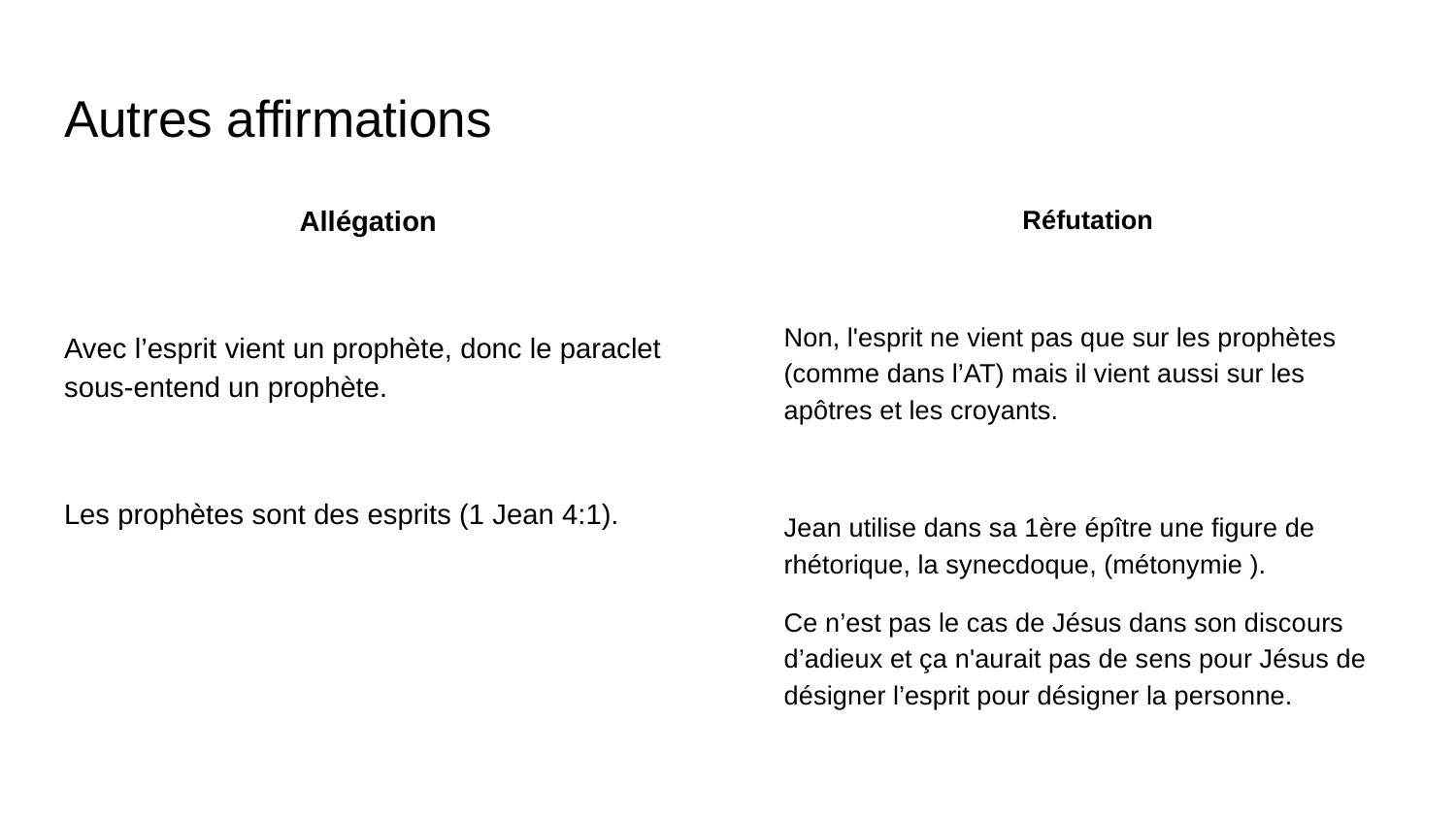

# Autres affirmations
Allégation

Avec l’esprit vient un prophète, donc le paraclet sous-entend un prophète.

Les prophètes sont des esprits (1 Jean 4:1).

Réfutation

Non, l'esprit ne vient pas que sur les prophètes (comme dans l’AT) mais il vient aussi sur les apôtres et les croyants.

Jean utilise dans sa 1ère épître une figure de rhétorique, la synecdoque, (métonymie ).
Ce n’est pas le cas de Jésus dans son discours d’adieux et ça n'aurait pas de sens pour Jésus de désigner l’esprit pour désigner la personne.